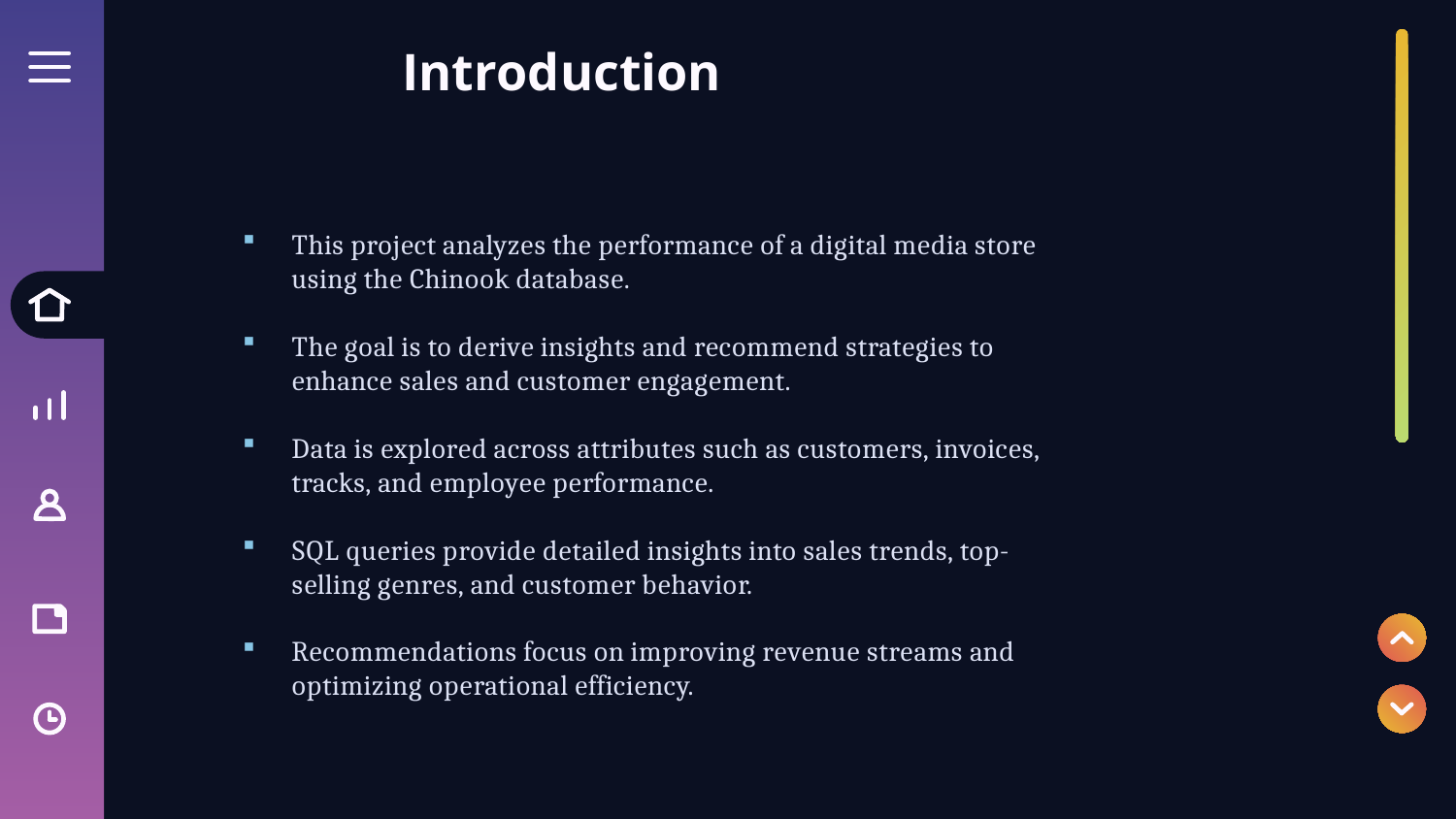

# Introduction

This project analyzes the performance of a digital media store using the Chinook database.

The goal is to derive insights and recommend strategies to enhance sales and customer engagement.

Data is explored across attributes such as customers, invoices, tracks, and employee performance.

SQL queries provide detailed insights into sales trends, top-selling genres, and customer behavior.

Recommendations focus on improving revenue streams and optimizing operational efficiency.